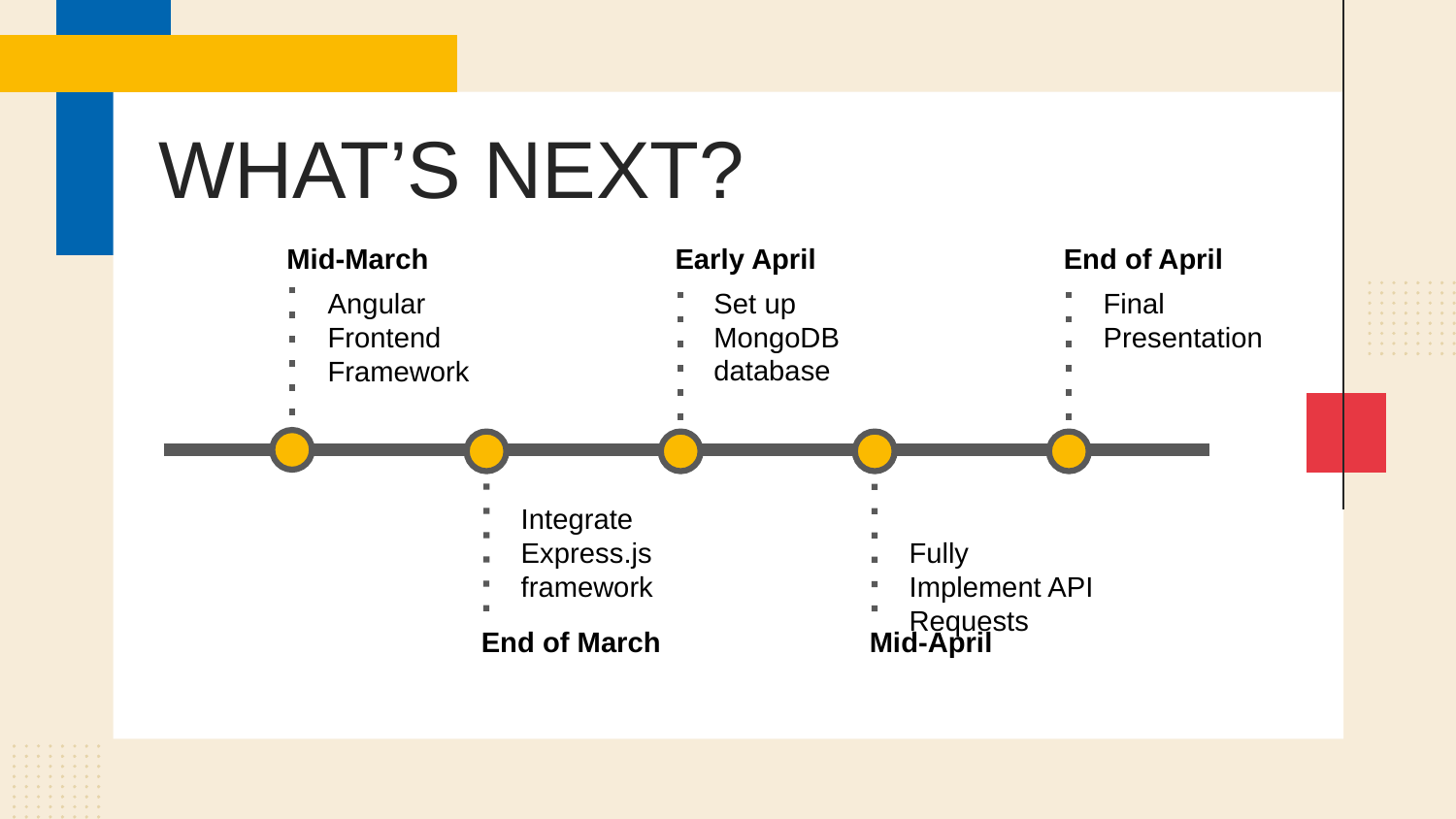

# WHAT’S NEXT?
Mid-March
Early April
End of April
Angular Frontend Framework
Set up MongoDB database
Final Presentation

Integrate Express.js framework
Fully Implement API Requests
End of March
Mid-April